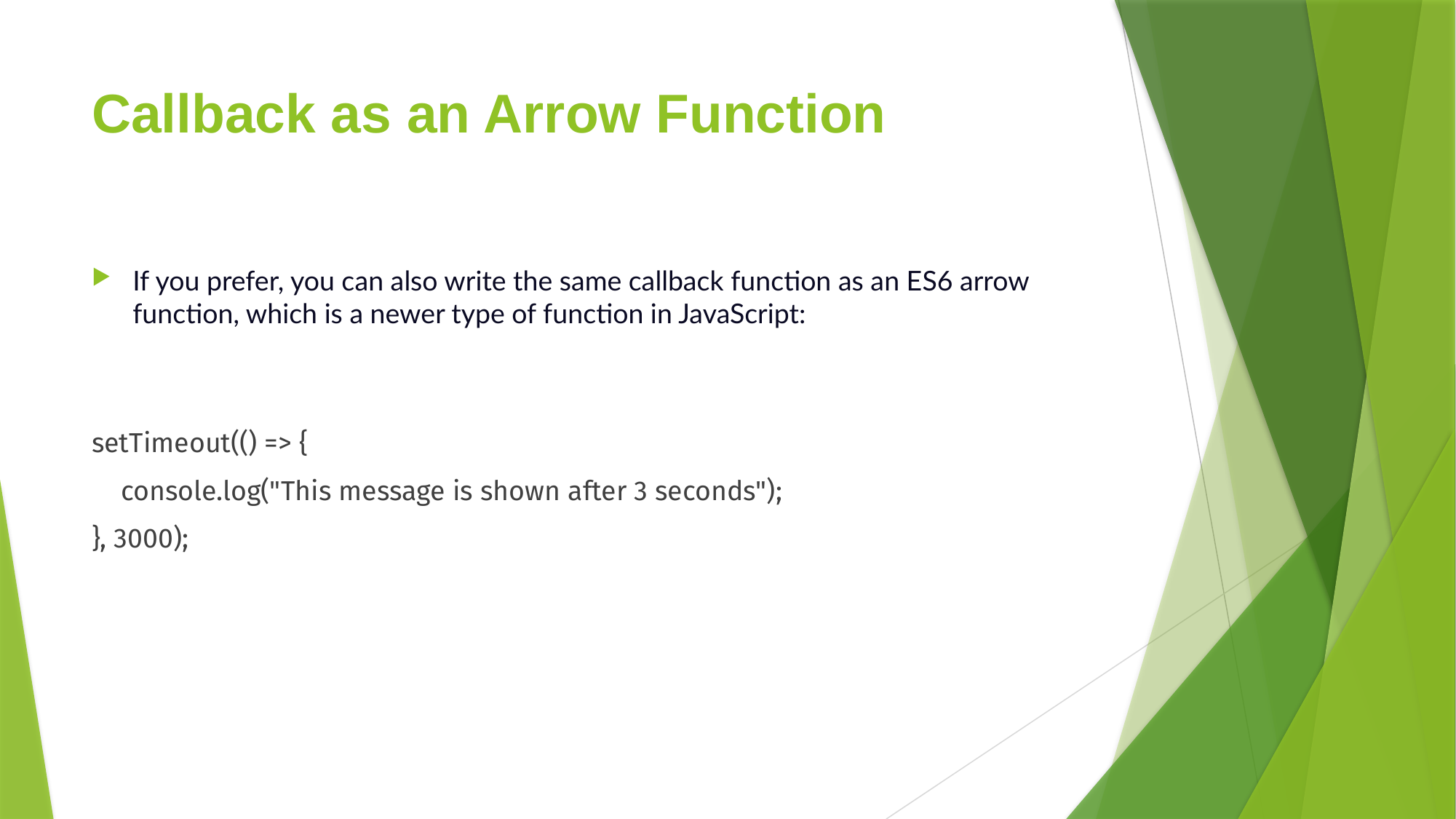

# Callback as an Arrow Function
If you prefer, you can also write the same callback function as an ES6 arrow function, which is a newer type of function in JavaScript:

setTimeout(() => {
    console.log("This message is shown after 3 seconds");
}, 3000);